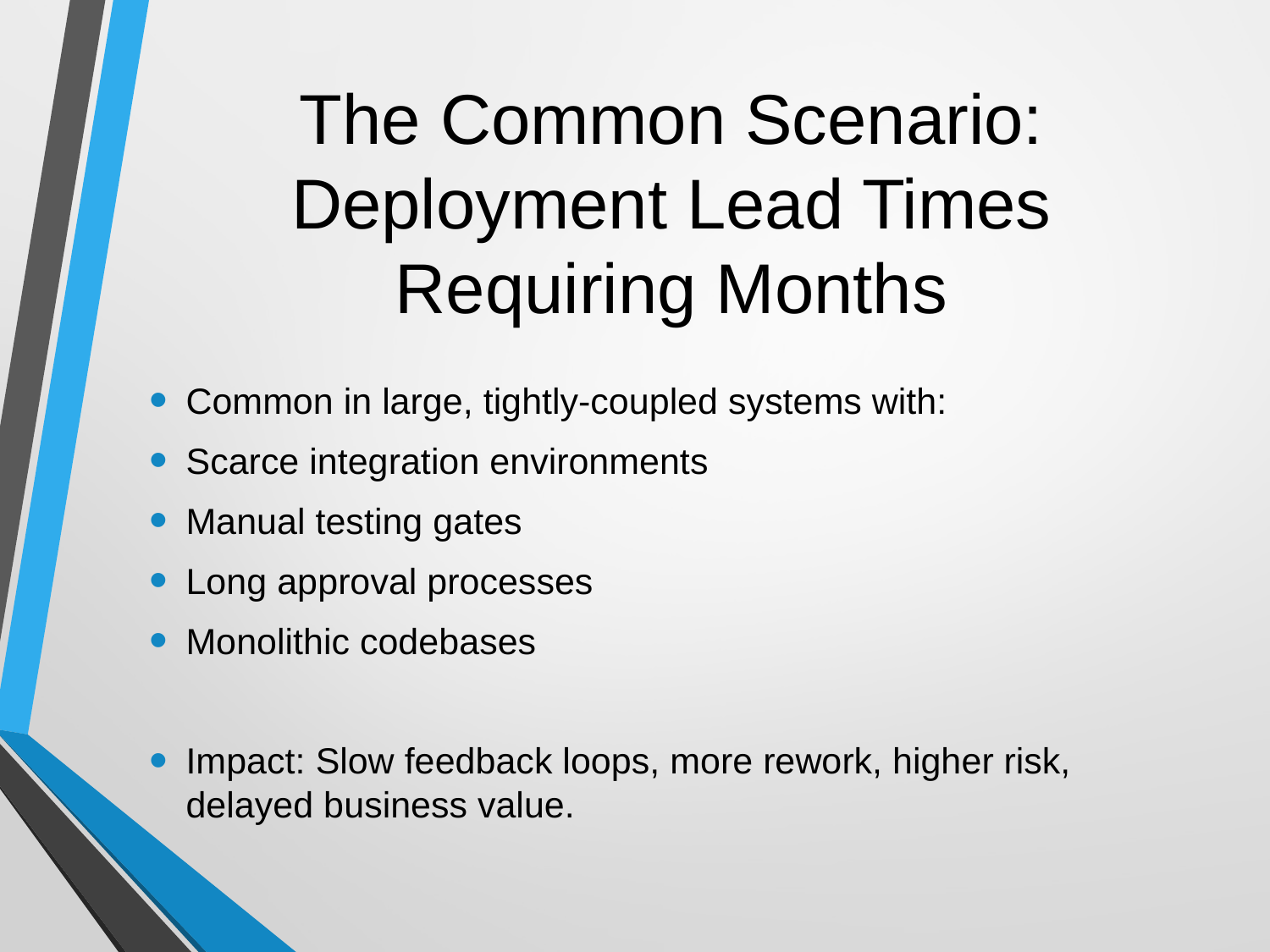

# The Common Scenario: Deployment Lead Times Requiring Months
Common in large, tightly-coupled systems with:
Scarce integration environments
Manual testing gates
Long approval processes
Monolithic codebases

Impact: Slow feedback loops, more rework, higher risk, delayed business value.